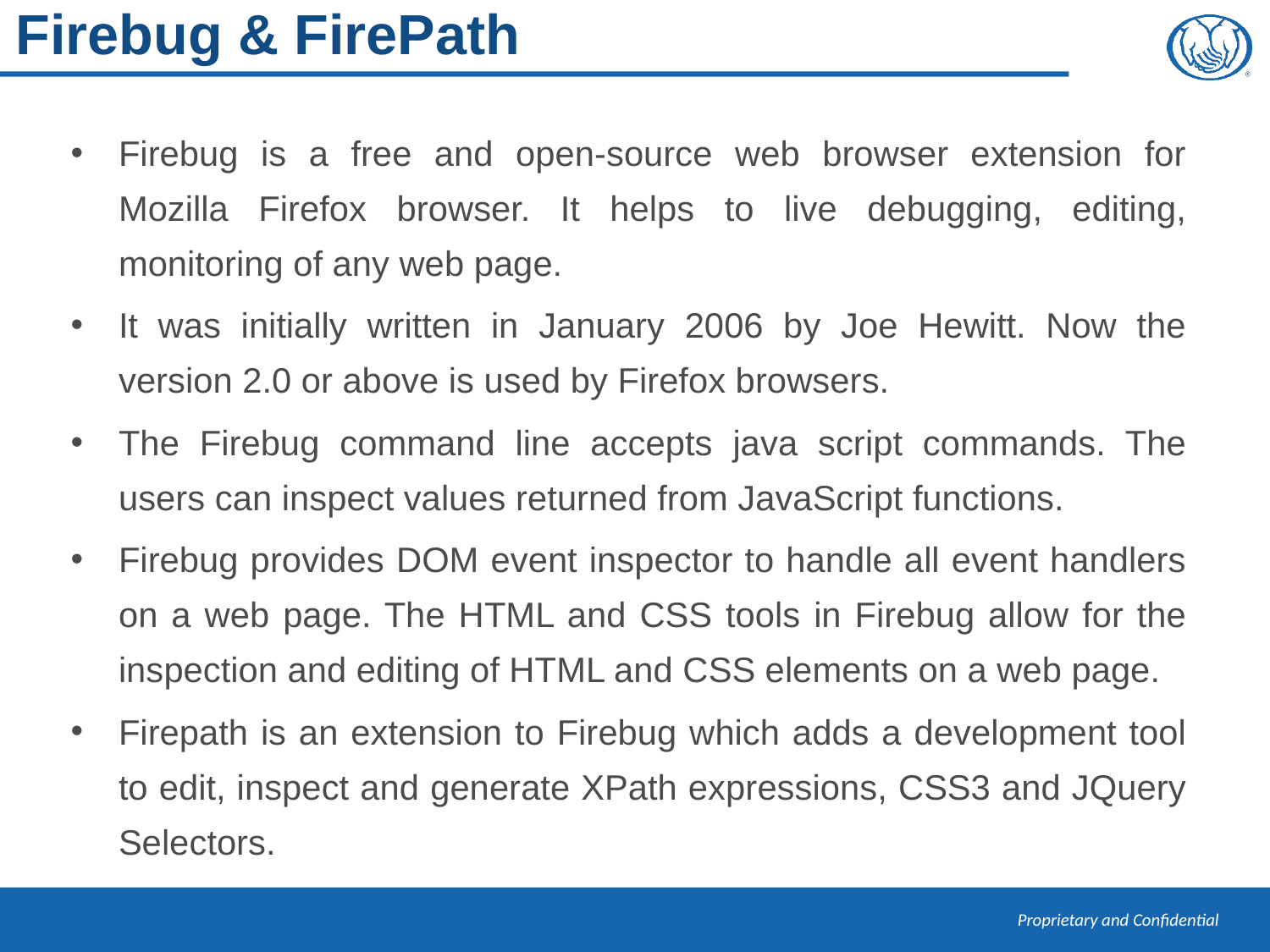

# Firebug & FirePath
Firebug is a free and open-source web browser extension for Mozilla Firefox browser. It helps to live debugging, editing, monitoring of any web page.
It was initially written in January 2006 by Joe Hewitt. Now the version 2.0 or above is used by Firefox browsers.
The Firebug command line accepts java script commands. The users can inspect values returned from JavaScript functions.
Firebug provides DOM event inspector to handle all event handlers on a web page. The HTML and CSS tools in Firebug allow for the inspection and editing of HTML and CSS elements on a web page.
Firepath is an extension to Firebug which adds a development tool to edit, inspect and generate XPath expressions, CSS3 and JQuery Selectors.